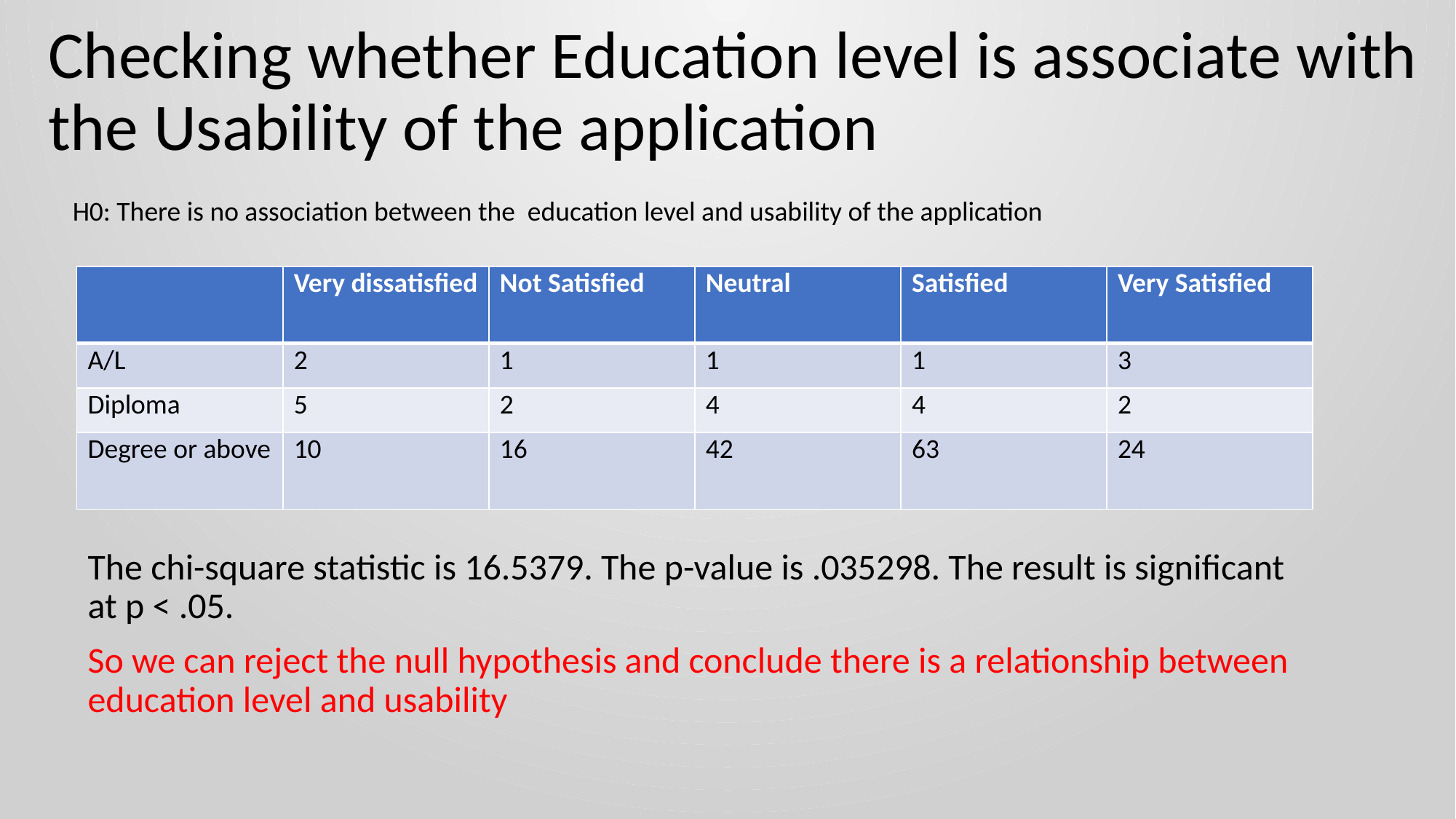

# Checking whether Education level is associate with the Usability of the application
H0: There is no association between the  education level and usability of the application
|  | Very dissatisfied | Not Satisfied | Neutral | Satisfied | Very Satisfied |
| --- | --- | --- | --- | --- | --- |
| A/L | 2 | 1 | 1 | 1 | 3 |
| Diploma | 5 | 2 | 4 | 4 | 2 |
| Degree or above | 10 | 16 | 42 | 63 | 24 |
The chi-square statistic is 16.5379. The p-value is .035298. The result is significant at p < .05.
So we can reject the null hypothesis and conclude there is a relationship between education level and usability